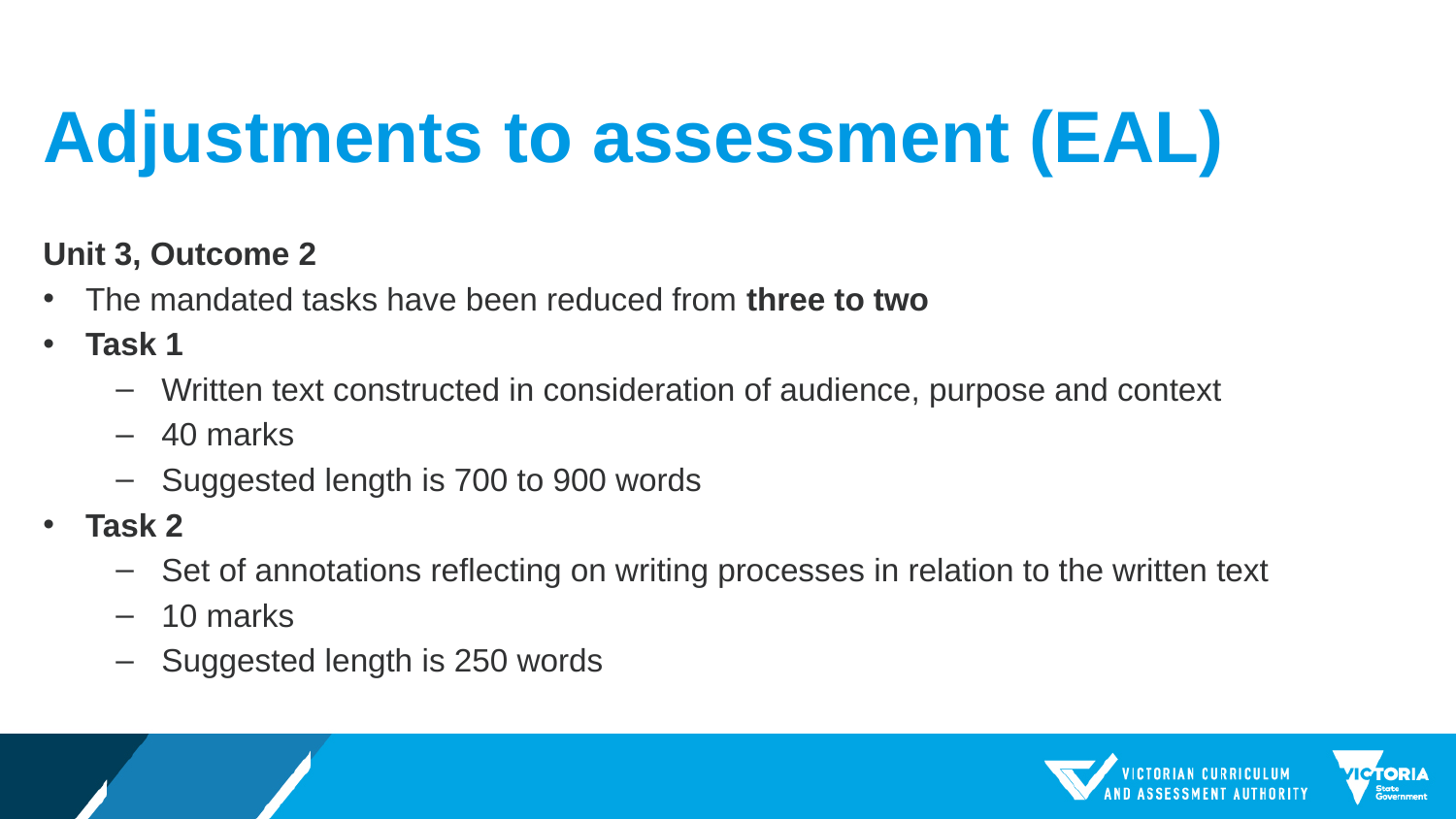

# Adjustments to assessment (EAL)
Unit 3, Outcome 2
The mandated tasks have been reduced from three to two
Task 1
Written text constructed in consideration of audience, purpose and context
40 marks
Suggested length is 700 to 900 words
Task 2
Set of annotations reflecting on writing processes in relation to the written text
10 marks
Suggested length is 250 words